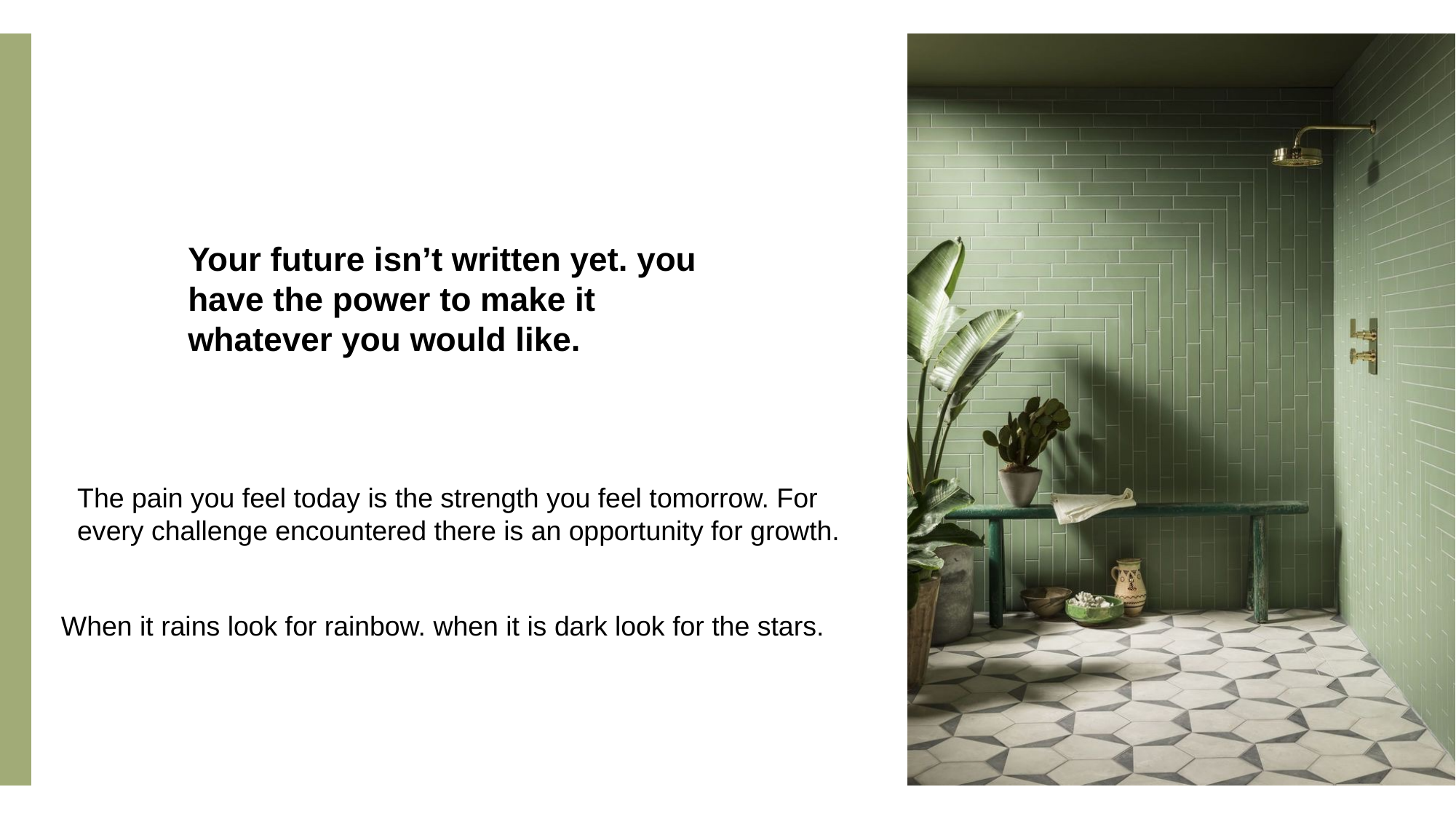

Your future isn’t written yet. you have the power to make it whatever you would like.
The pain you feel today is the strength you feel tomorrow. For every challenge encountered there is an opportunity for growth.
When it rains look for rainbow. when it is dark look for the stars.